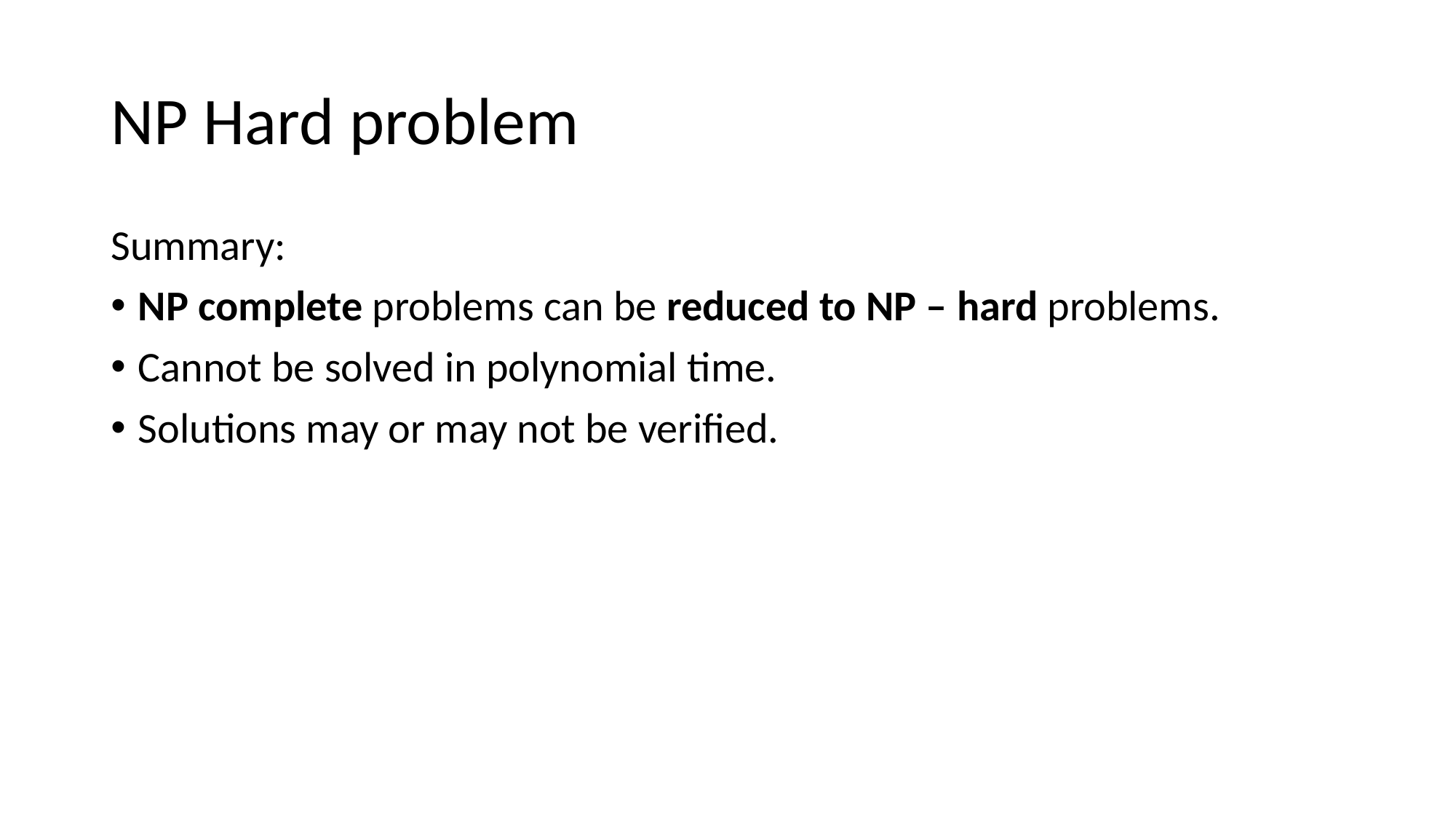

# NP Hard problem
Summary:
NP complete problems can be reduced to NP – hard problems.
Cannot be solved in polynomial time.
Solutions may or may not be verified.